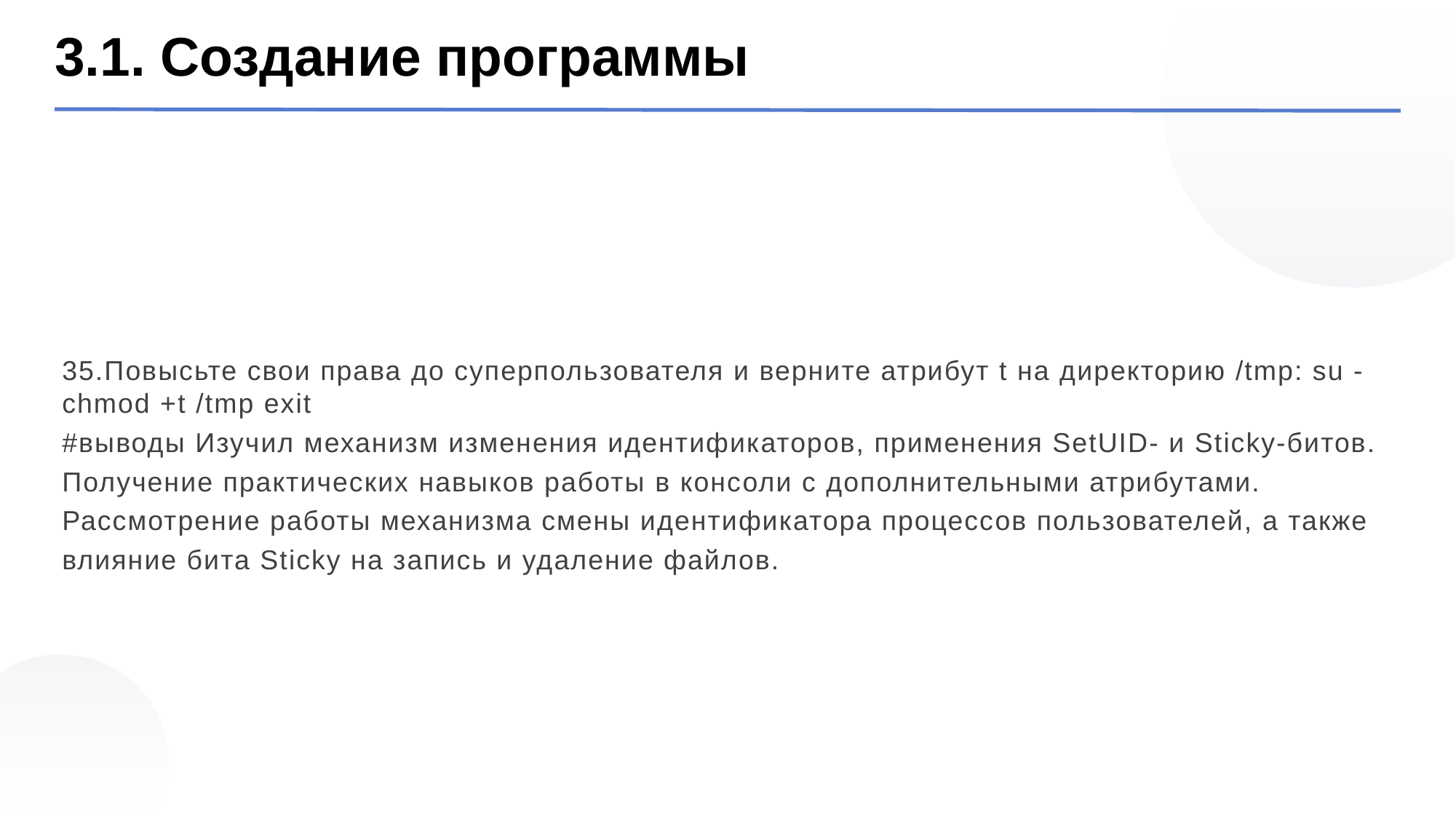

3.1. Создание программы
35.Повысьте свои права до суперпользователя и верните атрибут t на директорию /tmp: su - chmod +t /tmp exit
#выводы Изучил механизм изменения идентификаторов, применения SetUID- и Sticky-битов. Получение практических навыков работы в консоли с дополнительными атрибутами. Рассмотрение работы механизма смены идентификатора процессов пользователей, а также влияние бита Sticky на запись и удаление файлов.